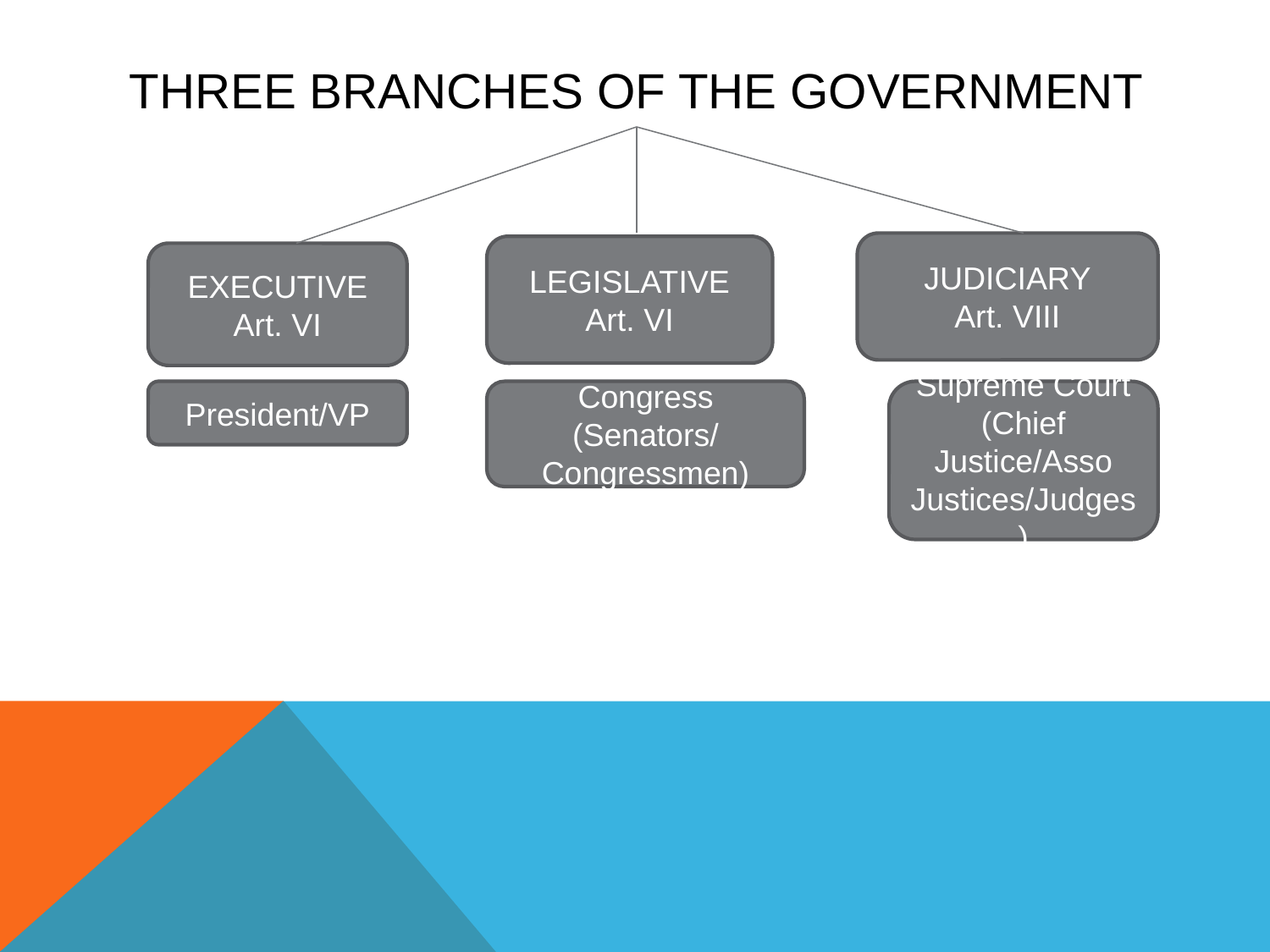

# Three branches of the government

JUDICIARY
Art. VIII
LEGISLATIVE
Art. VI
EXECUTIVE
Art. VI
President/VP
Congress
(Senators/
Congressmen)
Supreme Court
(Chief Justice/Asso Justices/Judges)